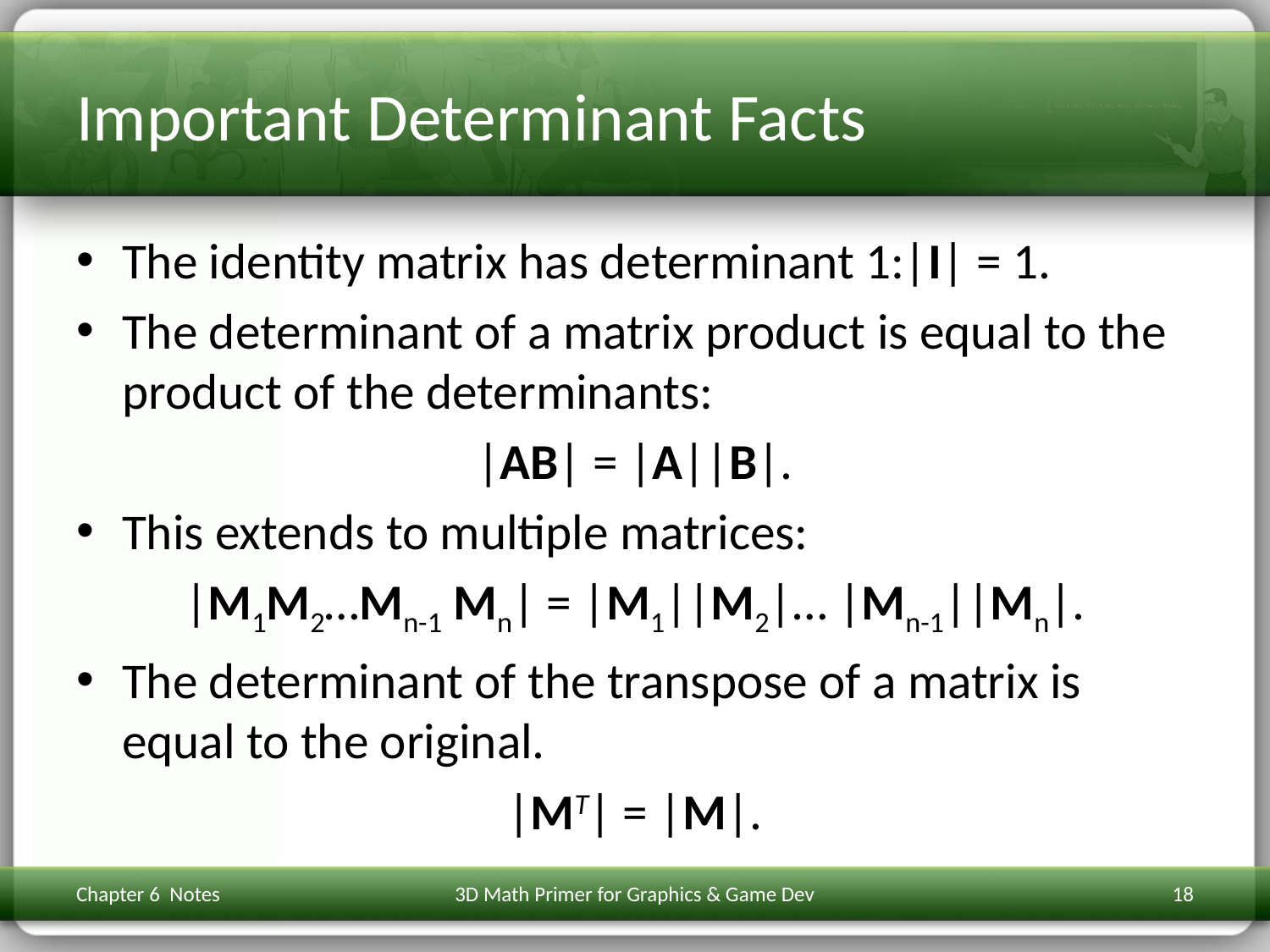

# Important Determinant Facts
The identity matrix has determinant 1:|I| = 1.
The determinant of a matrix product is equal to the product of the determinants:
|AB| = |A||B|.
This extends to multiple matrices:
|M1M2…Mn-1 Mn| = |M1||M2|… |Mn-1||Mn|.
The determinant of the transpose of a matrix is equal to the original.
|MT| = |M|.
Chapter 6  Notes
3D Math Primer for Graphics & Game Dev
18